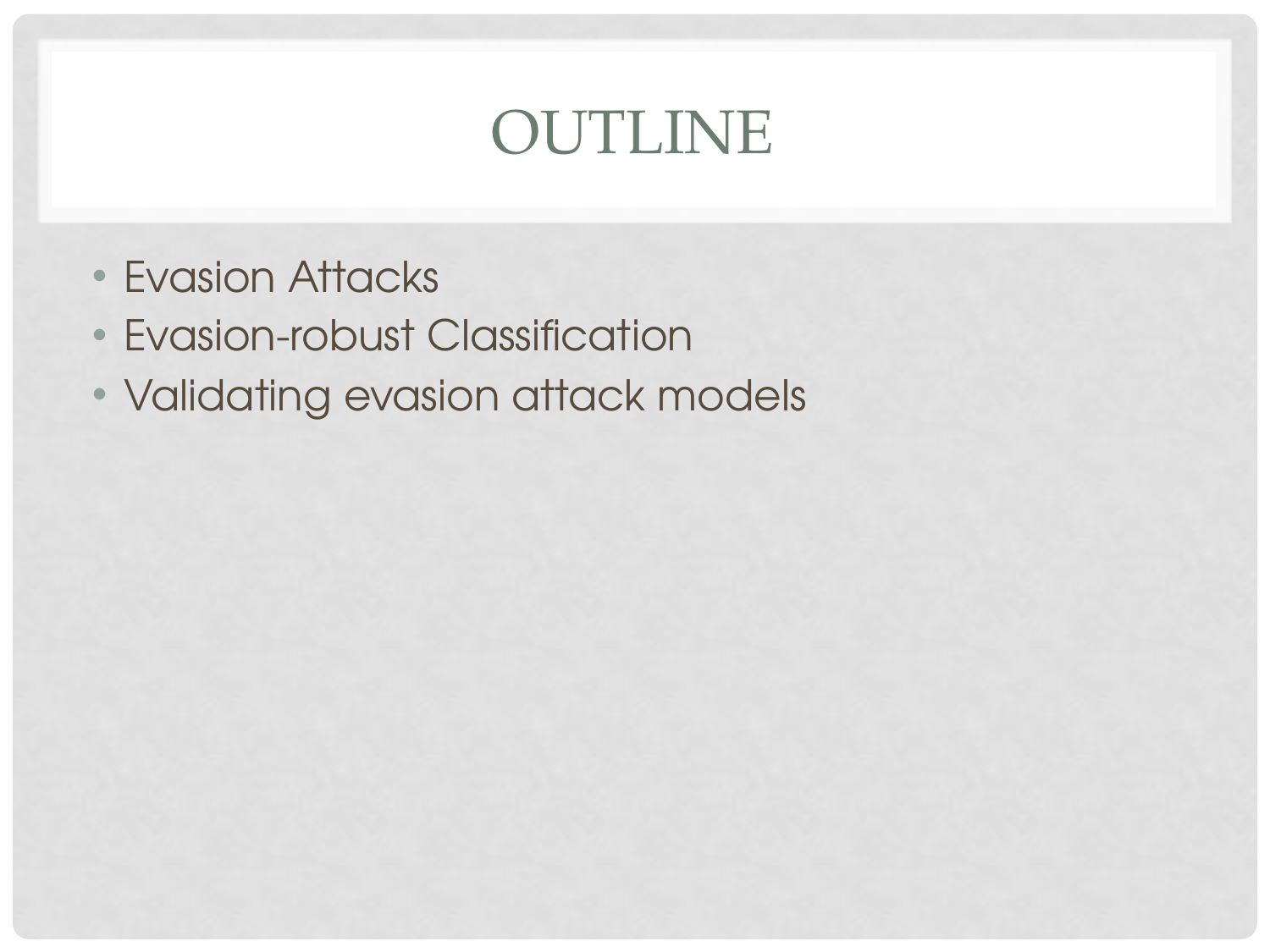

# outline
Evasion Attacks
Evasion-robust Classification
Validating evasion attack models